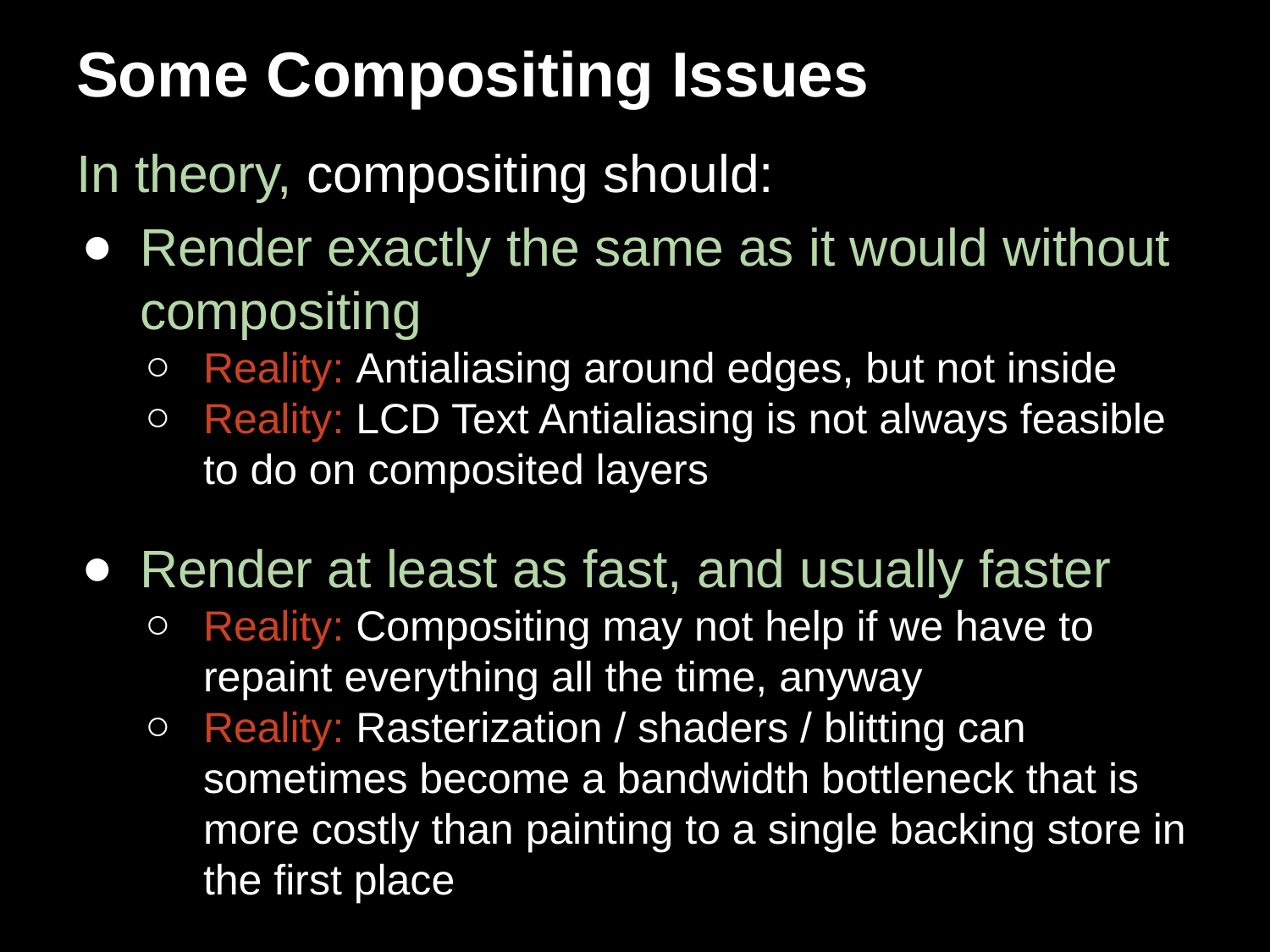

# Some Compositing Issues
In theory, compositing should:
Render exactly the same as it would without compositing
Reality: Antialiasing around edges, but not inside
Reality: LCD Text Antialiasing is not always feasible to do on composited layers

Render at least as fast, and usually faster
Reality: Compositing may not help if we have to repaint everything all the time, anyway
Reality: Rasterization / shaders / blitting can sometimes become a bandwidth bottleneck that is more costly than painting to a single backing store in the first place